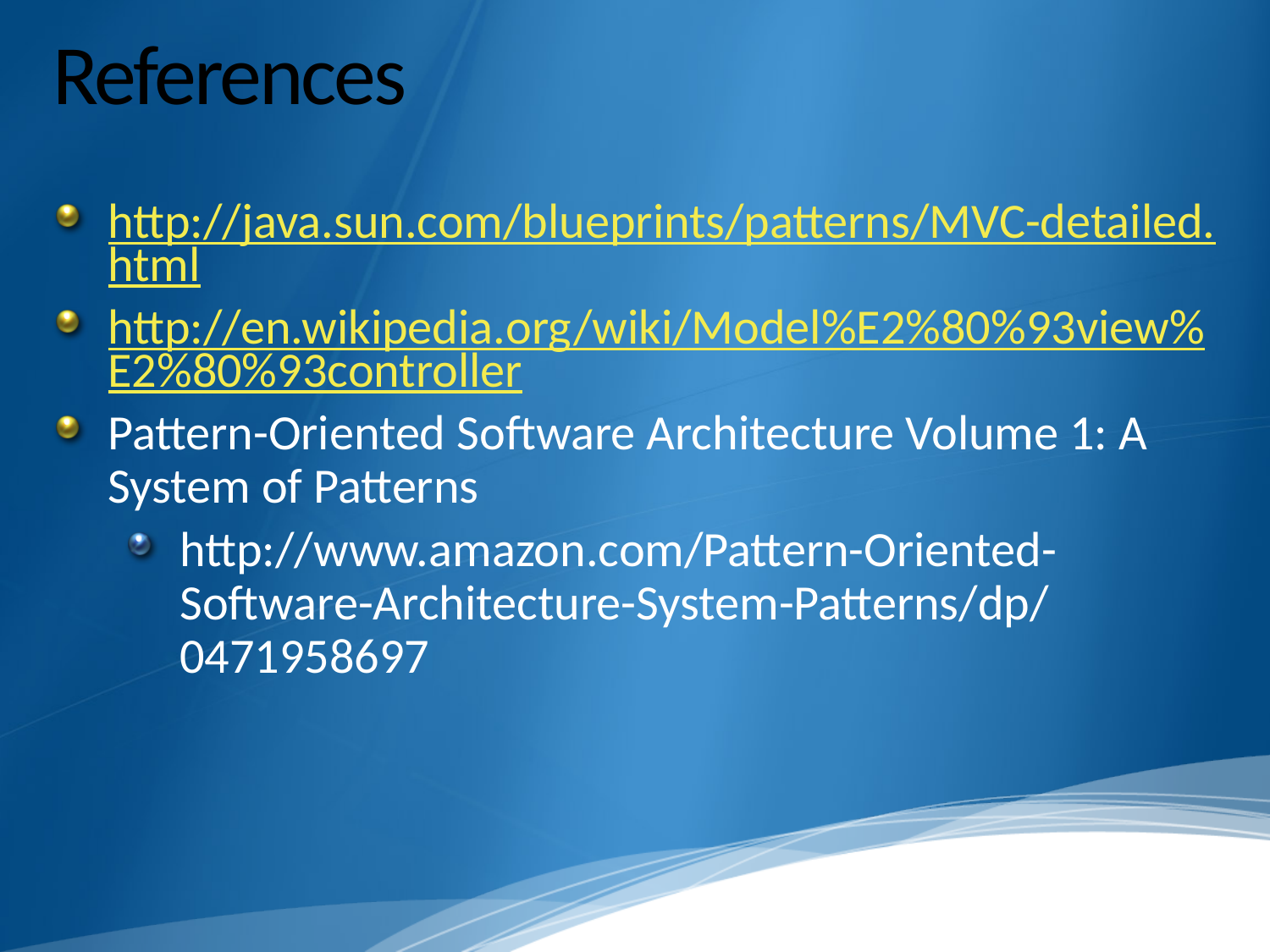

# References
http://java.sun.com/blueprints/patterns/MVC-detailed.html
http://en.wikipedia.org/wiki/Model%E2%80%93view%E2%80%93controller
Pattern-Oriented Software Architecture Volume 1: A System of Patterns
http://www.amazon.com/Pattern-Oriented-Software-Architecture-System-Patterns/dp/0471958697